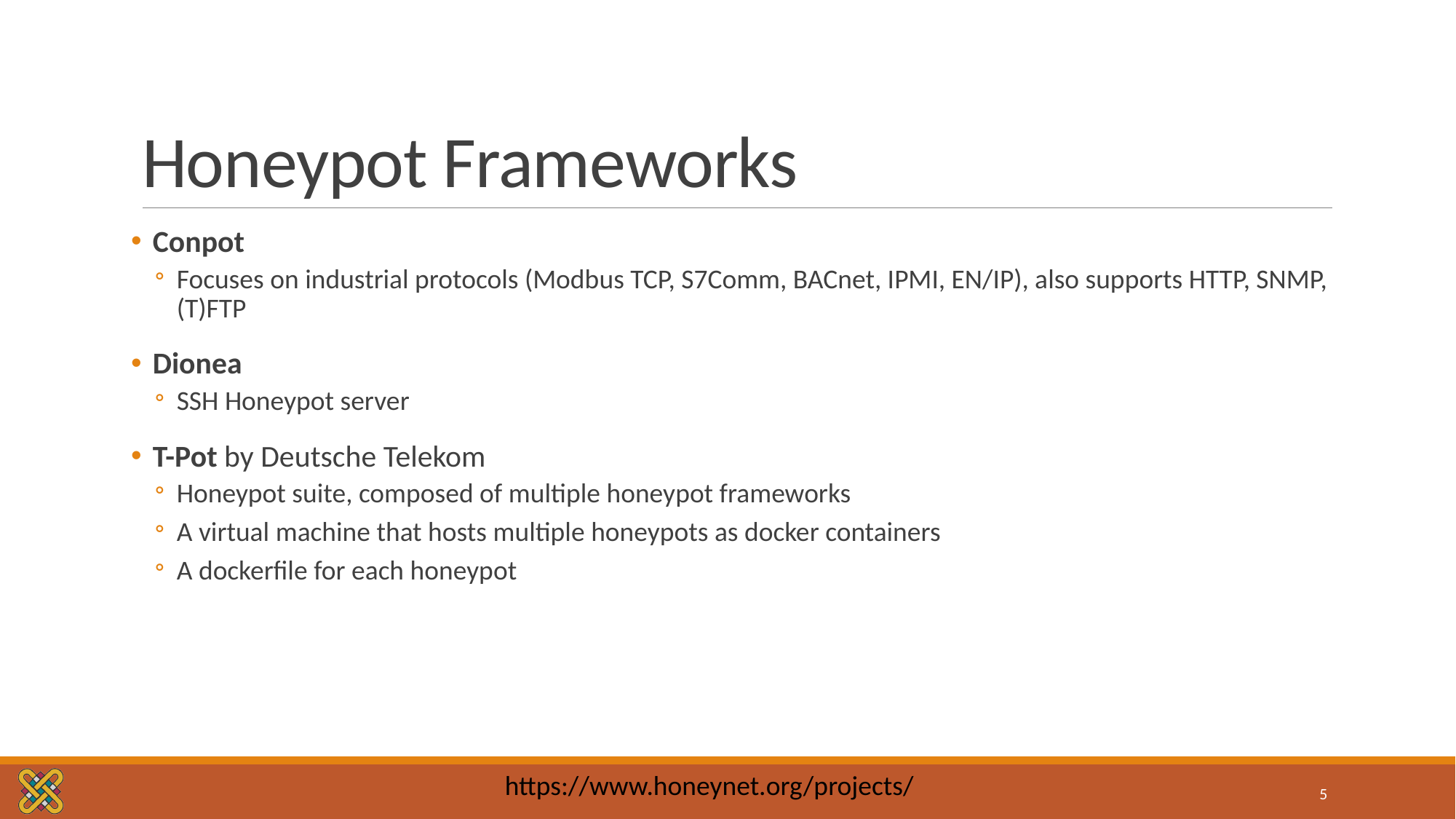

# Honeypot Frameworks
Conpot
Focuses on industrial protocols (Modbus TCP, S7Comm, BACnet, IPMI, EN/IP), also supports HTTP, SNMP, (T)FTP
Dionea
SSH Honeypot server
T-Pot by Deutsche Telekom
Honeypot suite, composed of multiple honeypot frameworks
A virtual machine that hosts multiple honeypots as docker containers
A dockerfile for each honeypot

https://www.honeynet.org/projects/
5